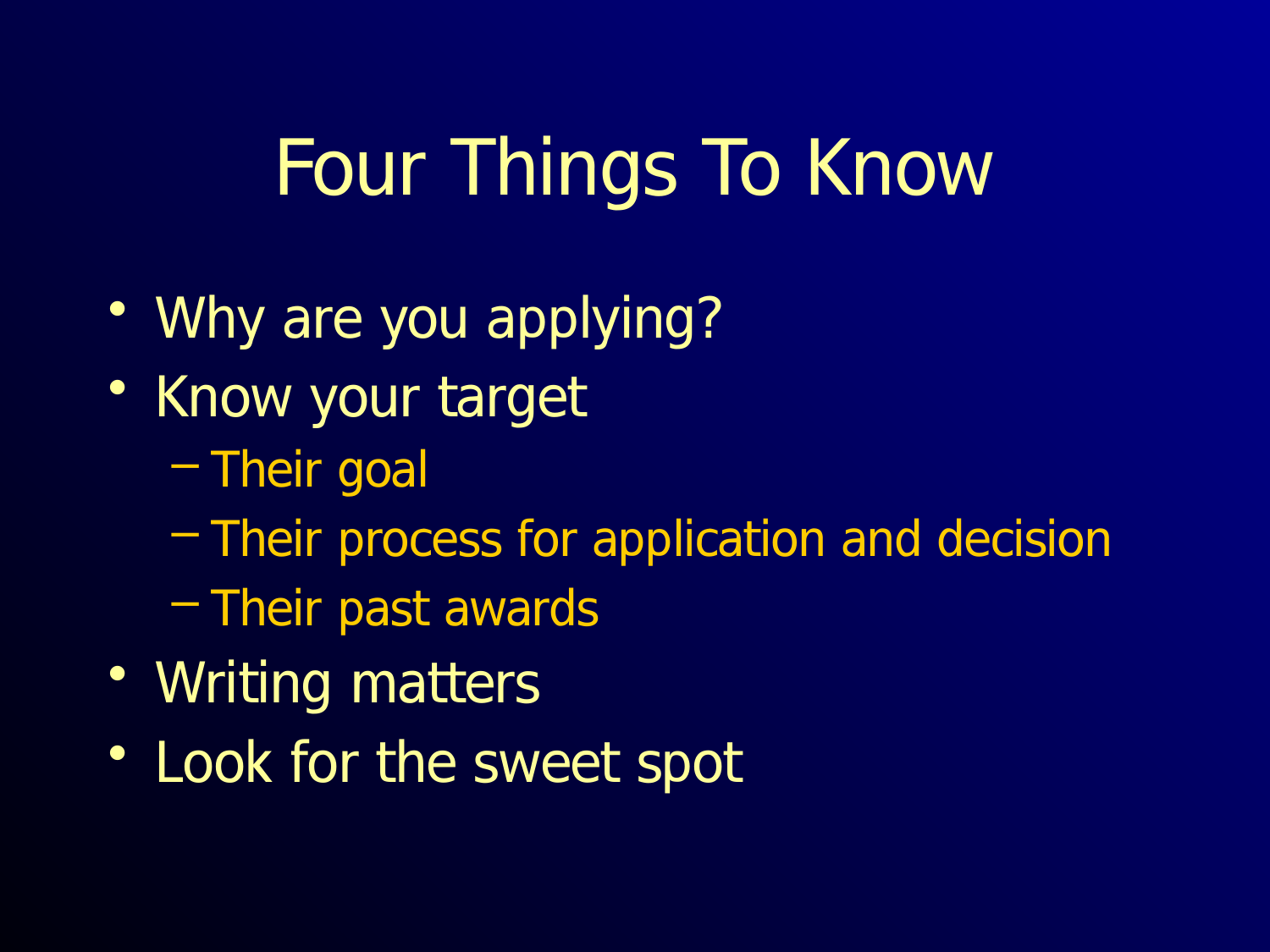

# Four Things To Know
Why are you applying?
Know your target
Their goal
Their process for application and decision
Their past awards
Writing matters
Look for the sweet spot